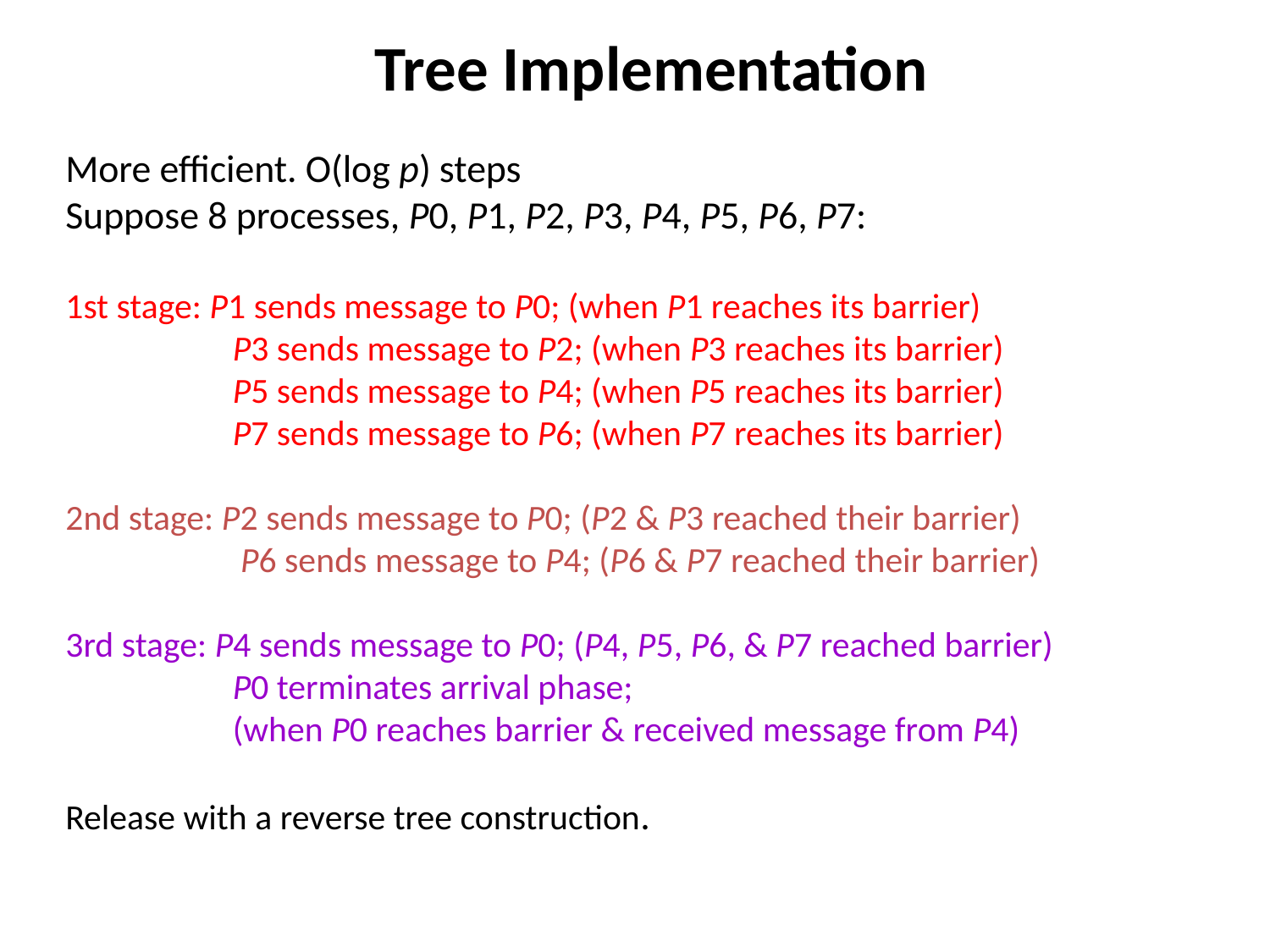

Tree Implementation
More efficient. O(log p) steps
Suppose 8 processes, P0, P1, P2, P3, P4, P5, P6, P7:

1st stage: P1 sends message to P0; (when P1 reaches its barrier)
	     P3 sends message to P2; (when P3 reaches its barrier)
	     P5 sends message to P4; (when P5 reaches its barrier)
	     P7 sends message to P6; (when P7 reaches its barrier)

2nd stage: P2 sends message to P0; (P2 & P3 reached their barrier)
	      P6 sends message to P4; (P6 & P7 reached their barrier)

3rd stage: P4 sends message to P0; (P4, P5, P6, & P7 reached barrier)
	     P0 terminates arrival phase;
	     (when P0 reaches barrier & received message from P4)

Release with a reverse tree construction.